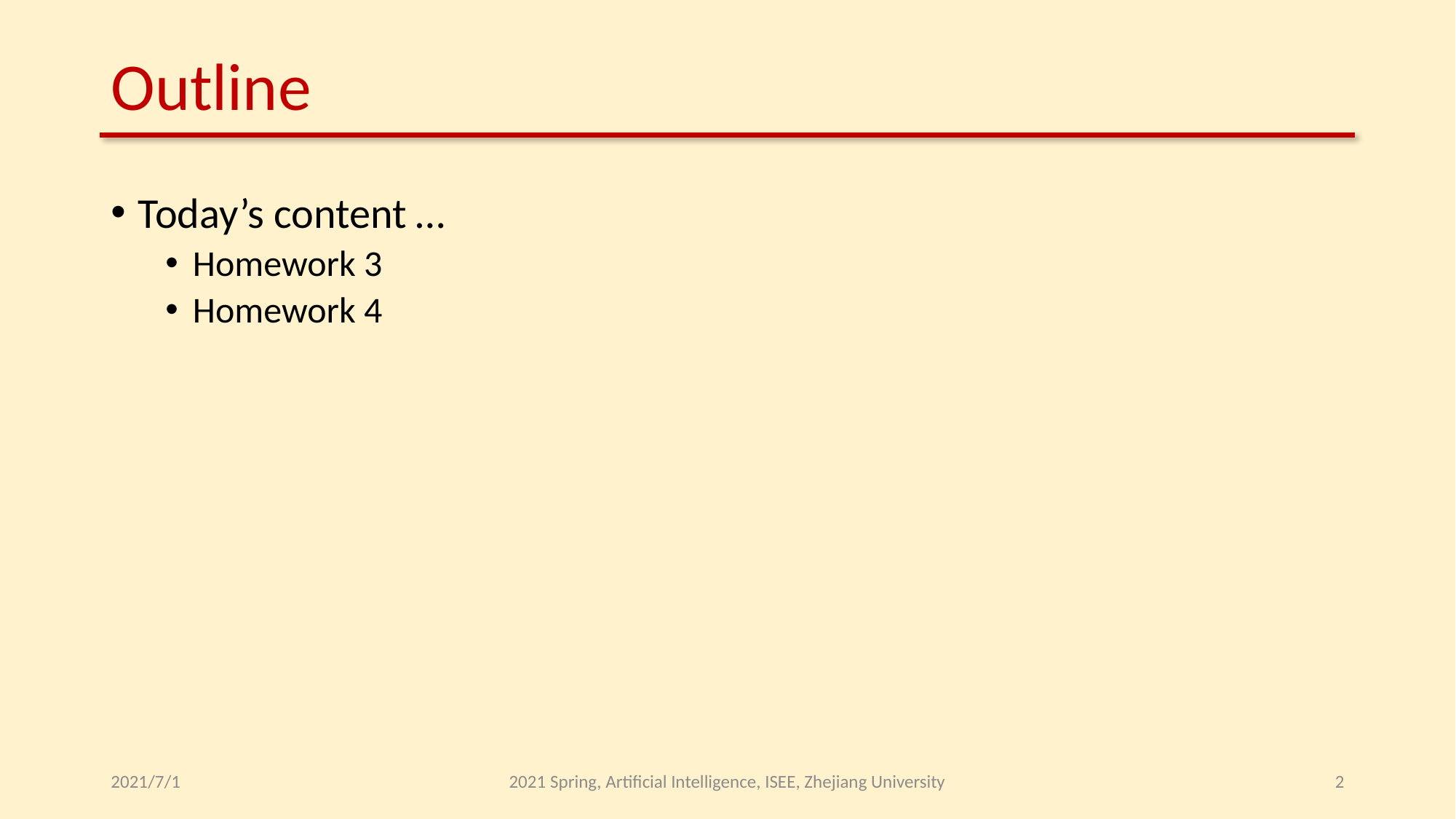

# Outline
Today’s content …
Homework 3
Homework 4
2021/7/1
2021 Spring, Artificial Intelligence, ISEE, Zhejiang University
2